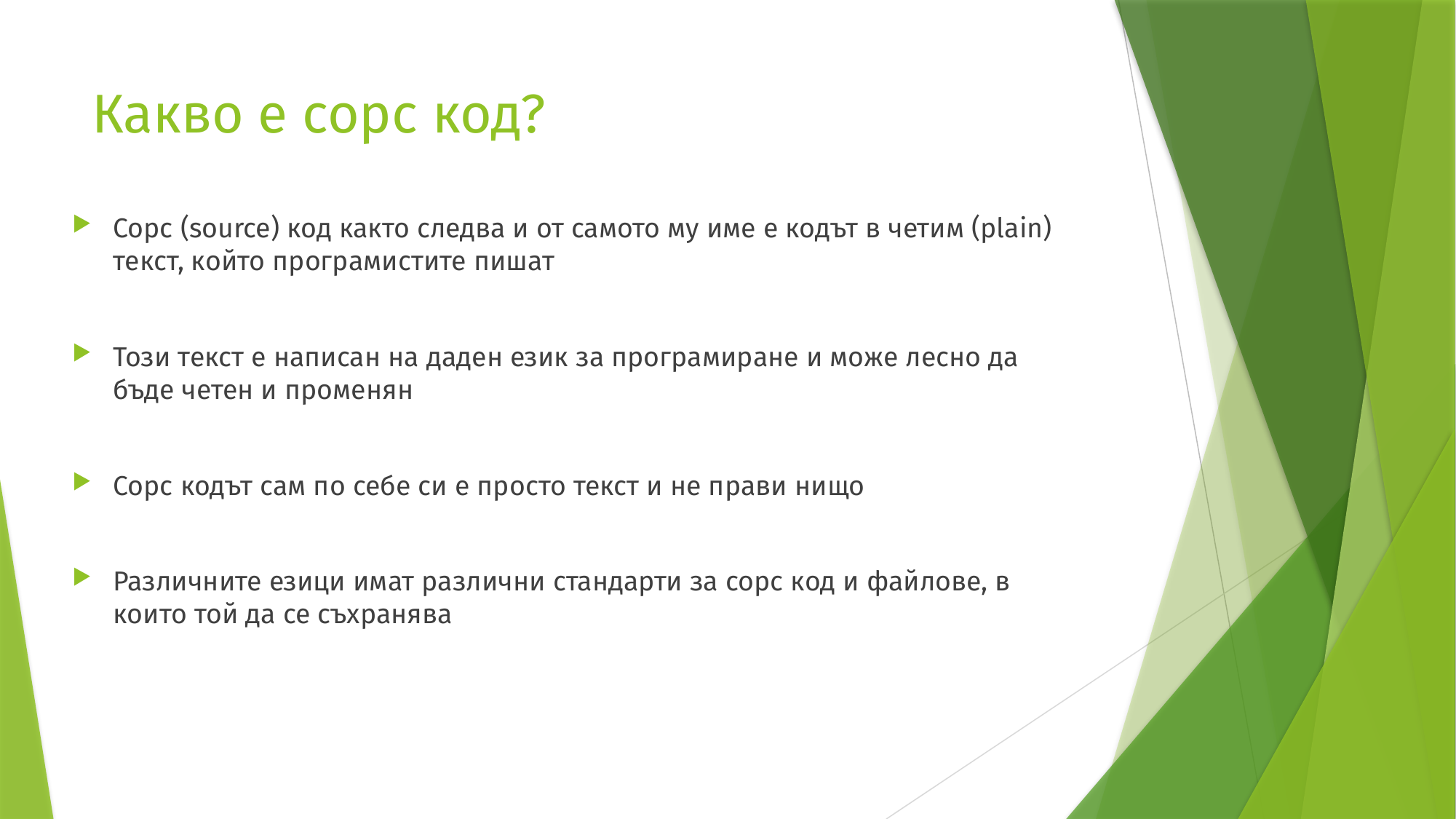

# Какво е сорс код?
Сорс (source) код както следва и от самото му име е кодът в четим (plain) текст, който програмистите пишат

Този текст е написан на даден език за програмиране и може лесно да бъде четен и променян

Сорс кодът сам по себе си е просто текст и не прави нищо

Различните езици имат различни стандарти за сорс код и файлове, в които той да се съхранява